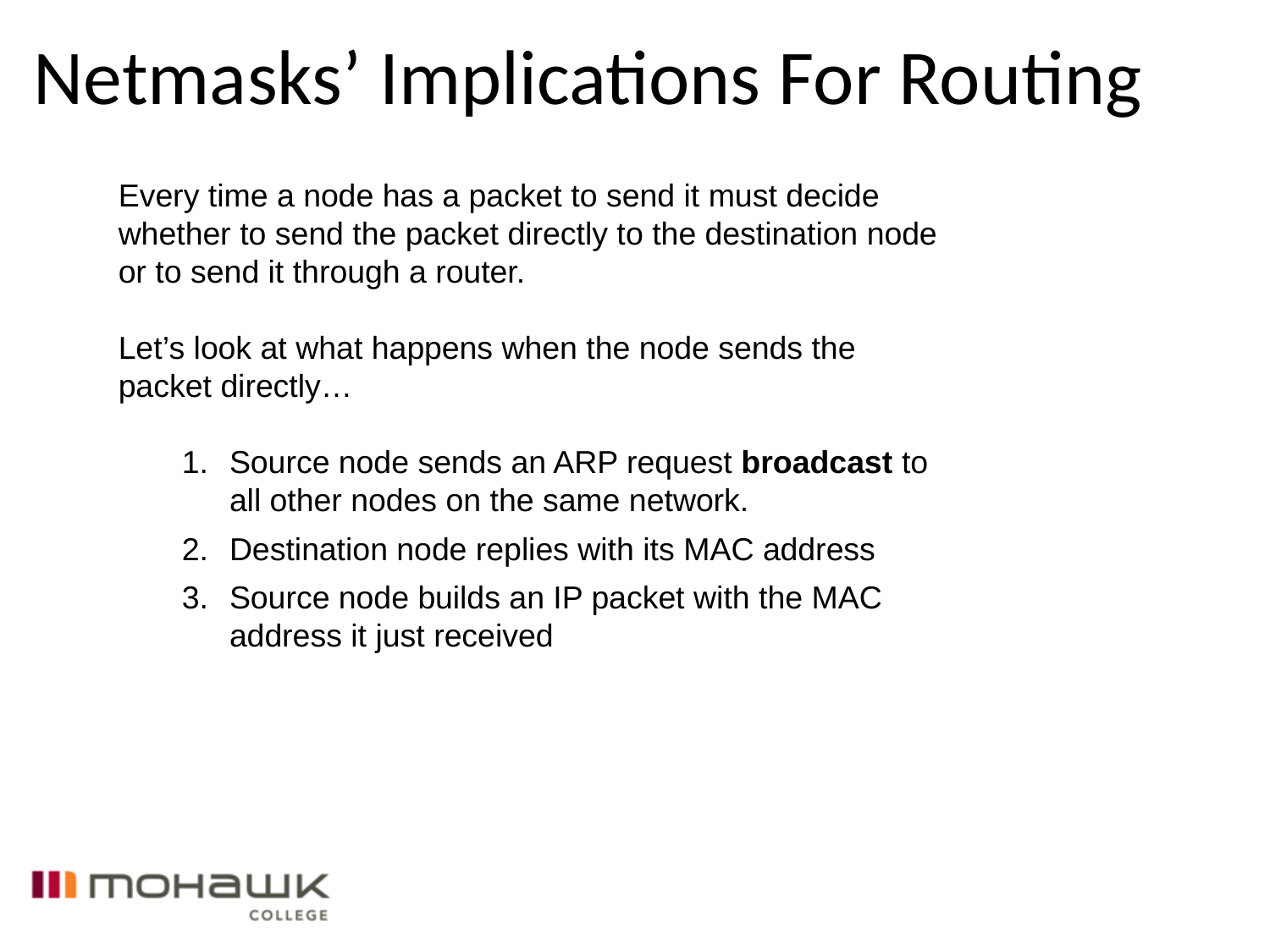

Netmasks’ Implications For Routing
Every time a node has a packet to send it must decide whether to send the packet directly to the destination node or to send it through a router.

Let’s look at what happens when the node sends the packet directly…
Source node sends an ARP request broadcast to all other nodes on the same network.
Destination node replies with its MAC address
Source node builds an IP packet with the MAC address it just received